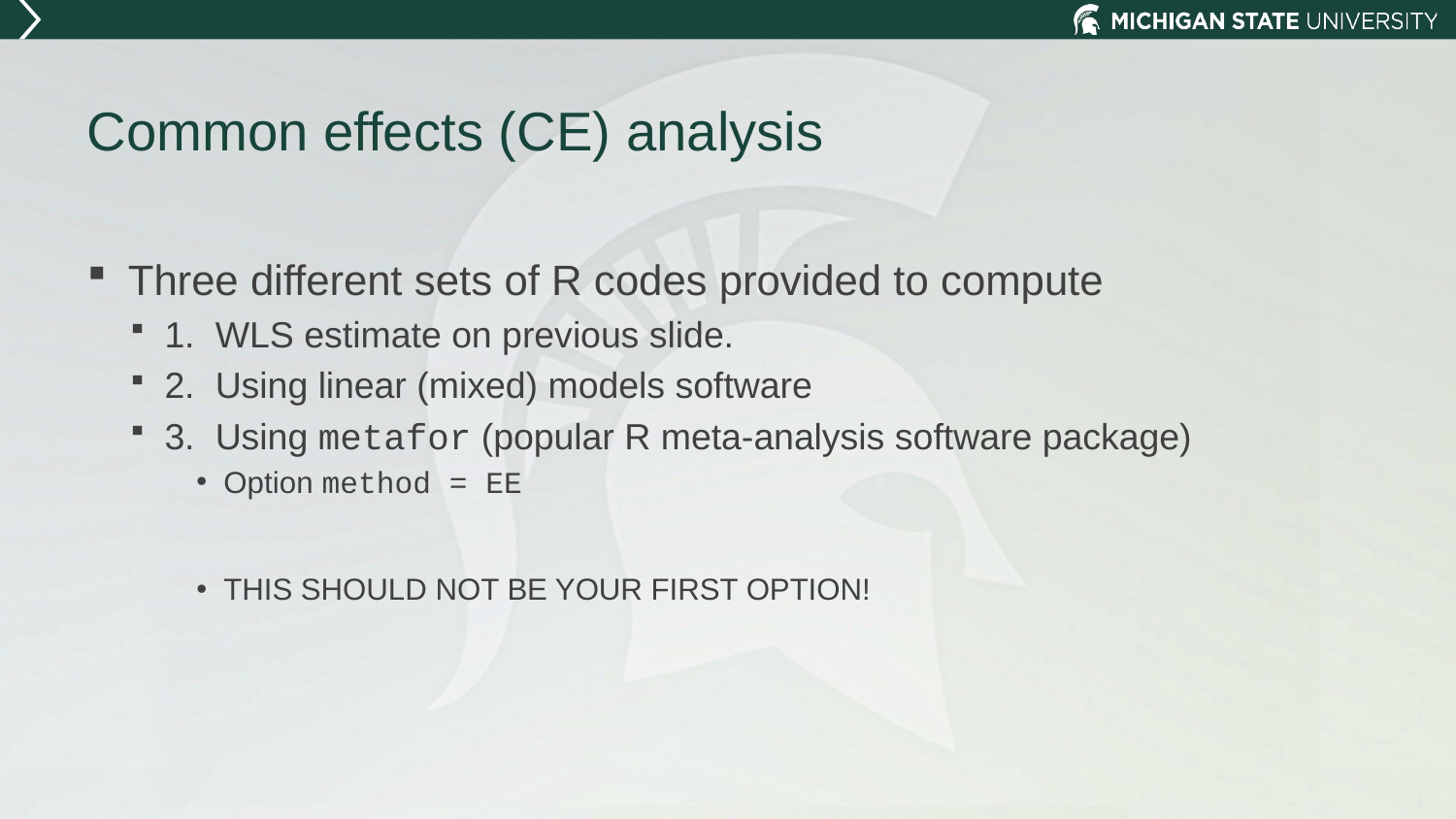

# Common effects (CE) analysis
Three different sets of R codes provided to compute
1.  WLS estimate on previous slide.
2.  Using linear (mixed) models software
3.  Using metafor (popular R meta-analysis software package)
Option method = EE

THIS SHOULD NOT BE YOUR FIRST OPTION!